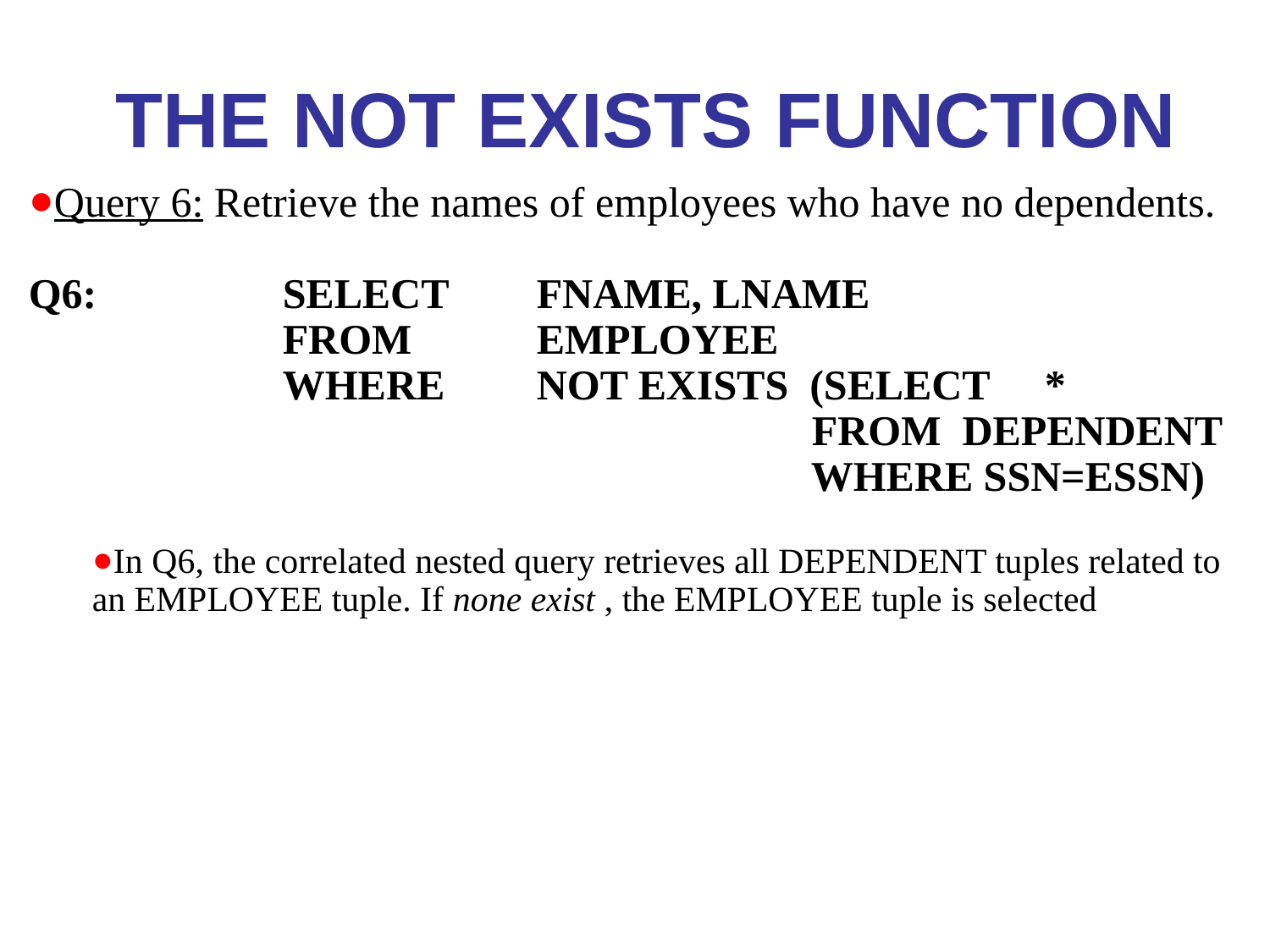

# THE NOT EXISTS FUNCTION
Query 6: Retrieve the names of employees who have no dependents.
Q6:		SELECT  	FNAME, LNAME
		FROM	EMPLOYEE
		WHERE	NOT EXISTS  (SELECT	*
				                          FROM  DEPENDENT
			                     	              WHERE SSN=ESSN)
In Q6, the correlated nested query retrieves all DEPENDENT tuples related to an EMPLOYEE tuple. If none exist , the EMPLOYEE tuple is selected
*